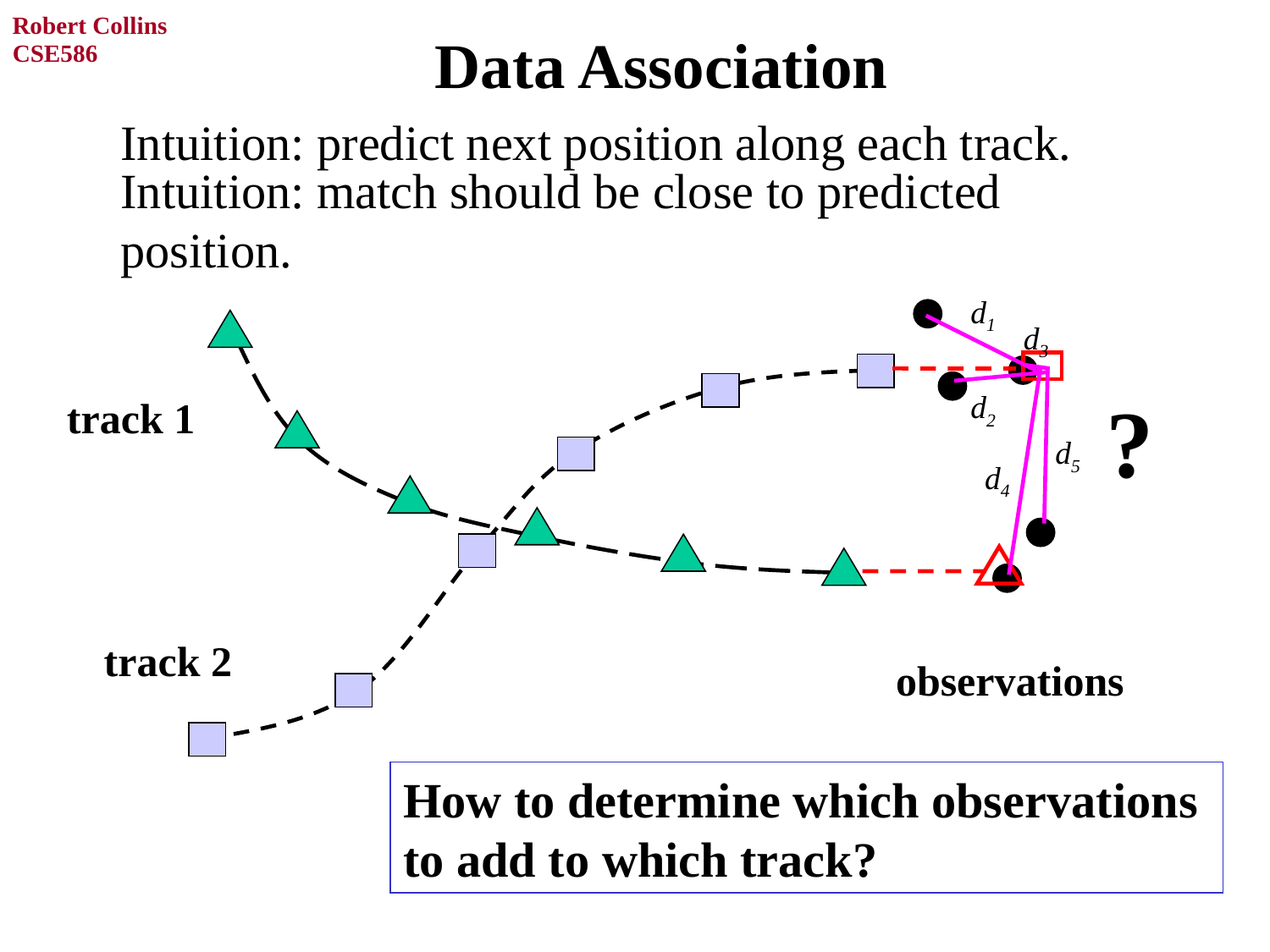

# Data Association
Intuition: predict next position along each track.
Intuition: match should be close to predicted position.
d1

d3

?
d2
track 1

d5

d4

track 2
observations

How to determine which observations
to add to which track?